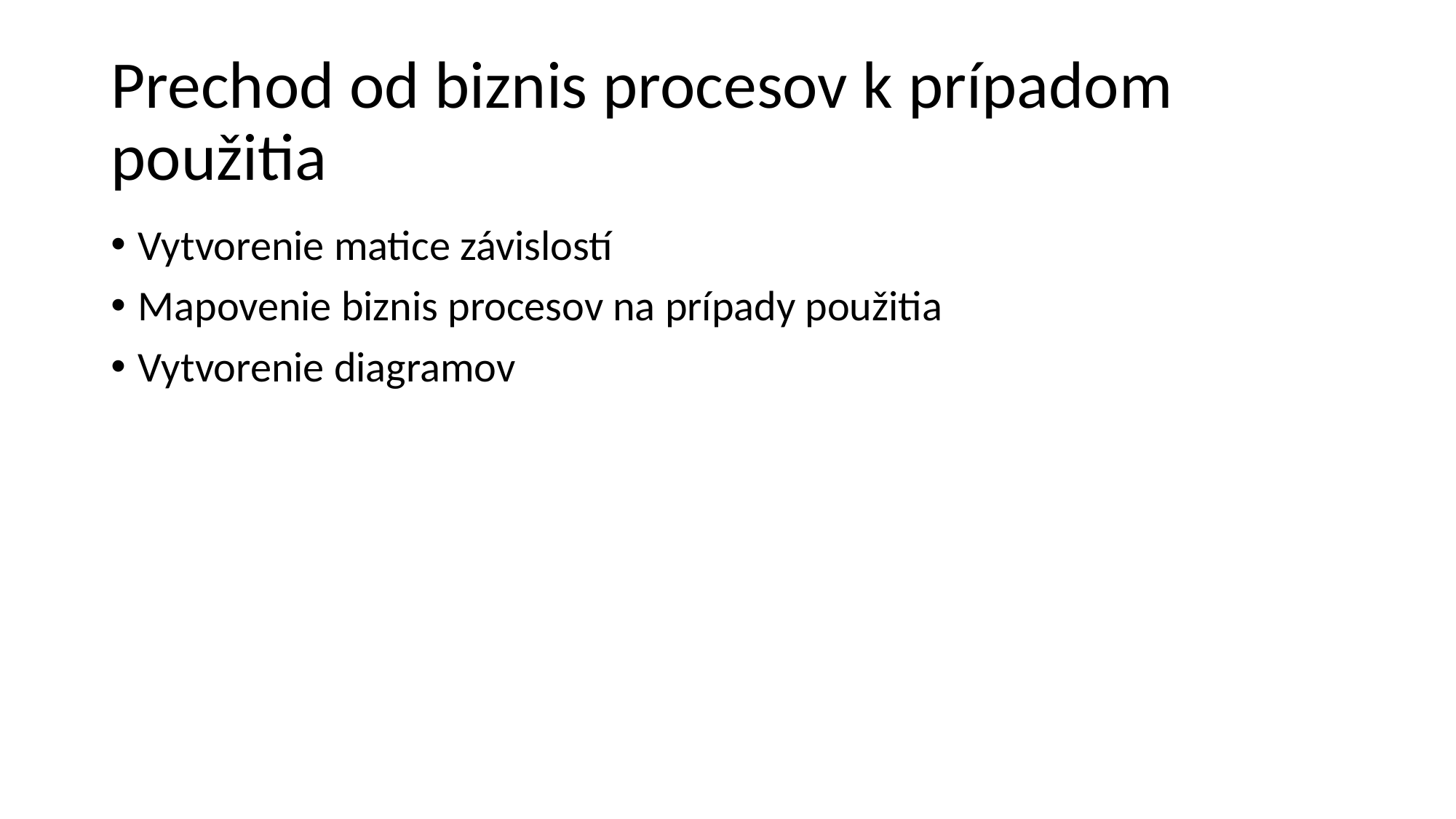

# Prechod od biznis procesov k prípadom použitia
Vytvorenie matice závislostí
Mapovenie biznis procesov na prípady použitia
Vytvorenie diagramov